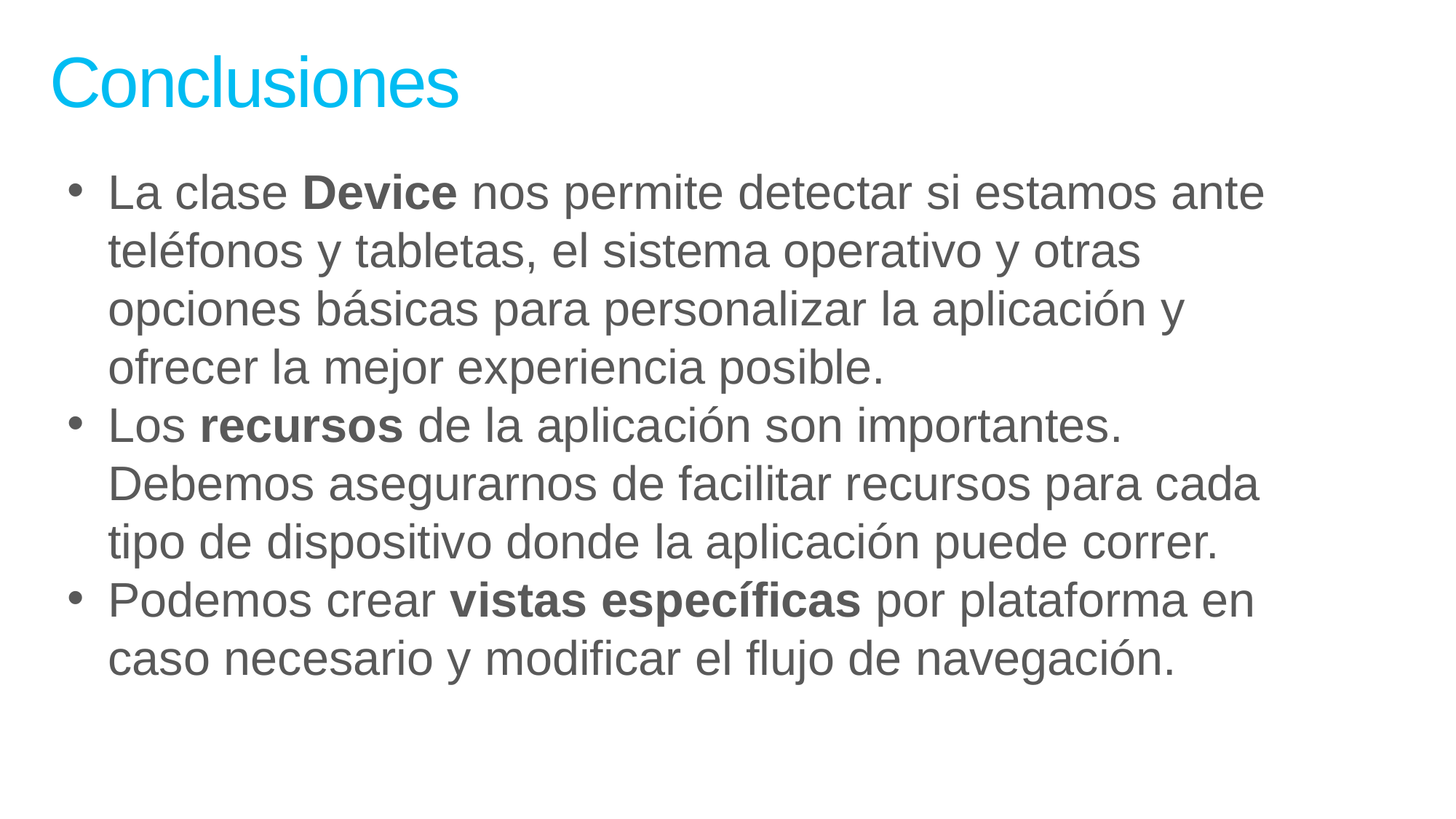

Conclusiones
La clase Device nos permite detectar si estamos ante teléfonos y tabletas, el sistema operativo y otras opciones básicas para personalizar la aplicación y ofrecer la mejor experiencia posible.
Los recursos de la aplicación son importantes. Debemos asegurarnos de facilitar recursos para cada tipo de dispositivo donde la aplicación puede correr.
Podemos crear vistas específicas por plataforma en caso necesario y modificar el flujo de navegación.